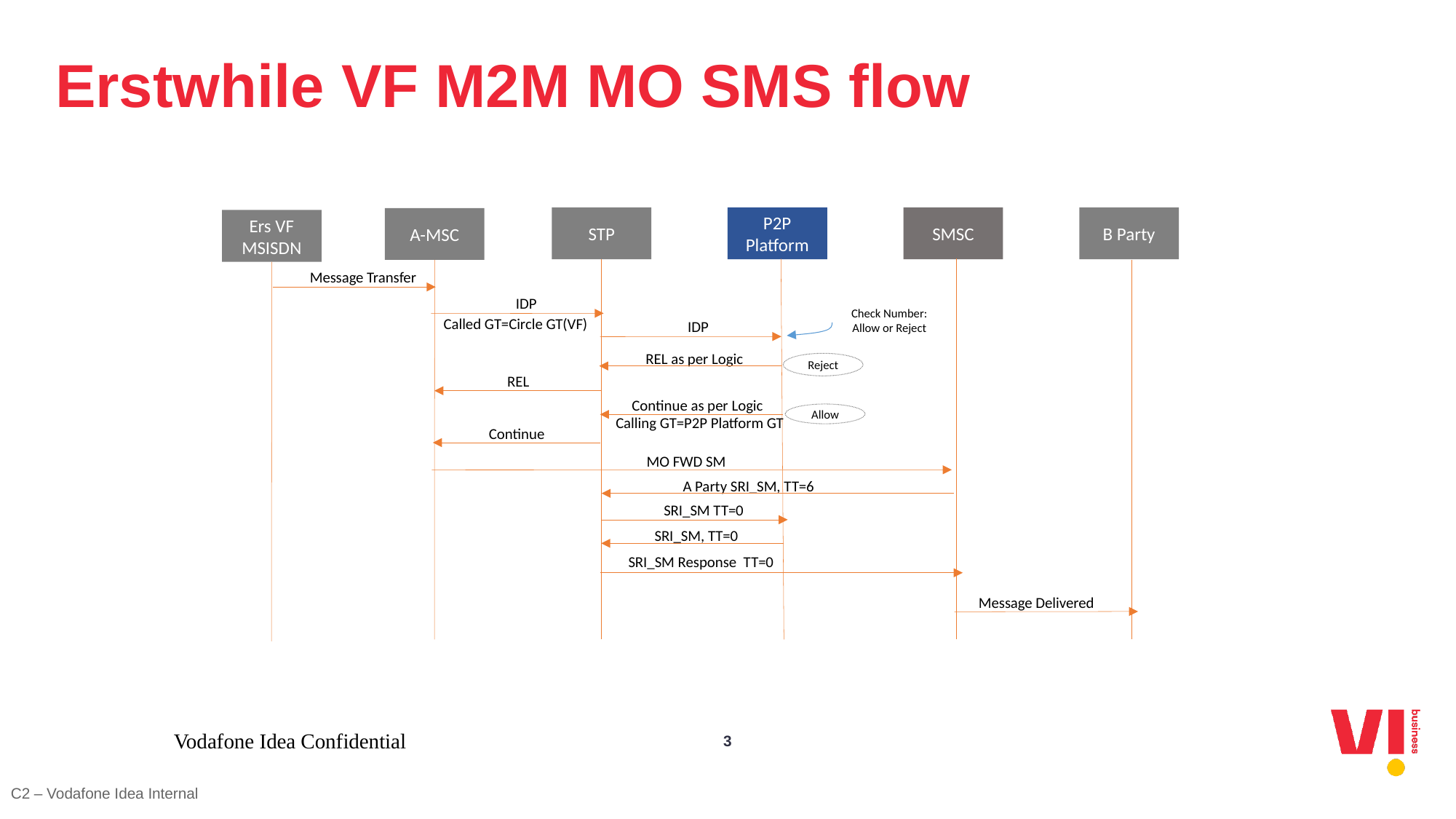

# Erstwhile VF M2M MO SMS flow
STP
P2P Platform
SMSC
B Party
A-MSC
Ers VF MSISDN
Message Transfer
IDP
Check Number:
Allow or Reject
Called GT=Circle GT(VF)
IDP

REL as per Logic
Reject
REL
Continue as per Logic
Allow
Calling GT=P2P Platform GT
Continue
MO FWD SM
A Party SRI_SM, TT=6
SRI_SM TT=0
SRI_SM, TT=0
SRI_SM Response  TT=0
Message Delivered
Vodafone Idea Confidential
3